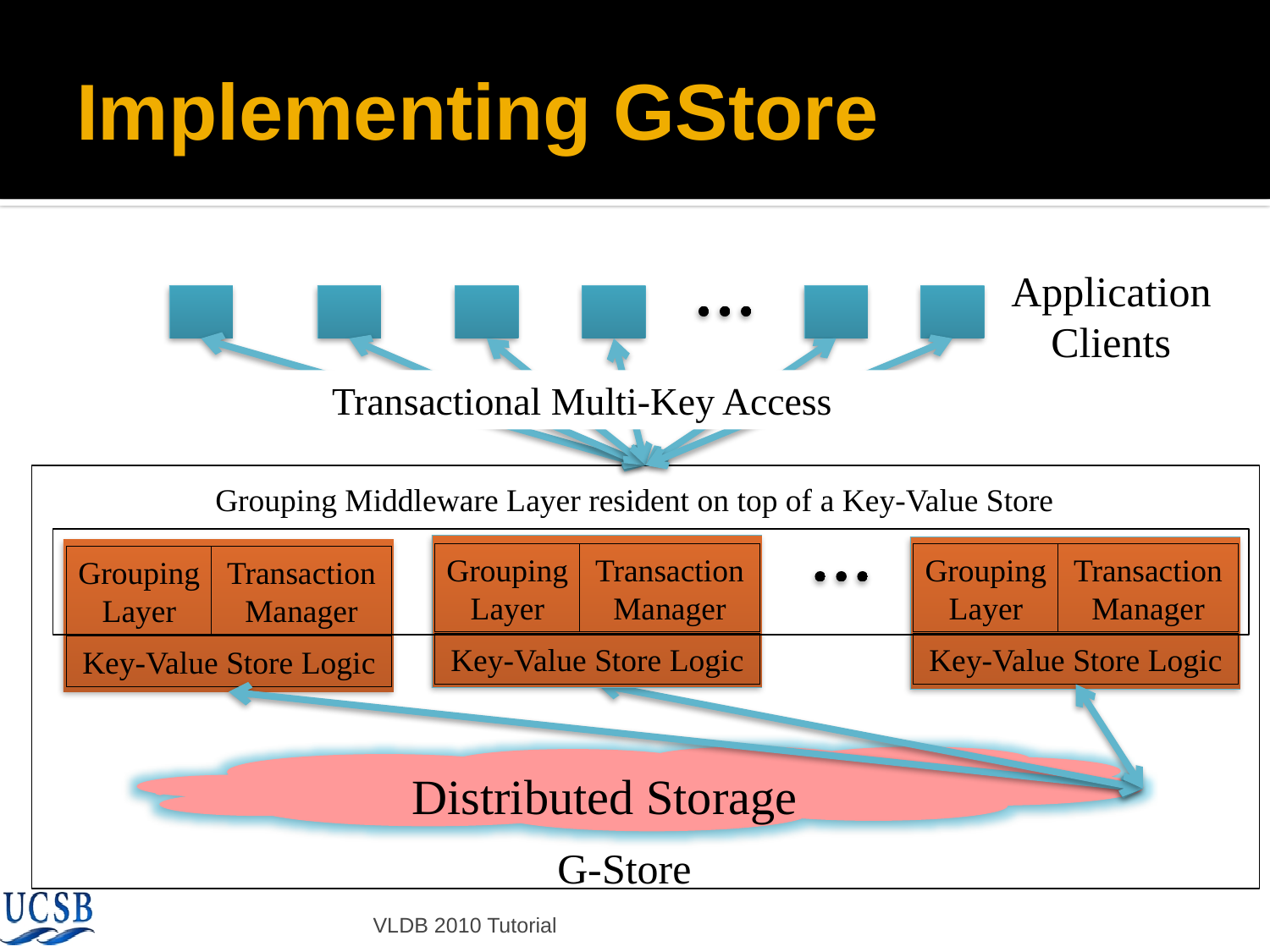

# Implementing GStore
Application Clients

Transactional Multi-Key Access

Grouping Middleware Layer resident on top of a Key-Value Store

Grouping Layer
Transaction Manager
Grouping Layer
Transaction Manager
Grouping Layer
Transaction Manager

Key-Value Store Logic
Key-Value Store Logic
Key-Value Store Logic
Distributed Storage
G-Store
VLDB 2010 Tutorial